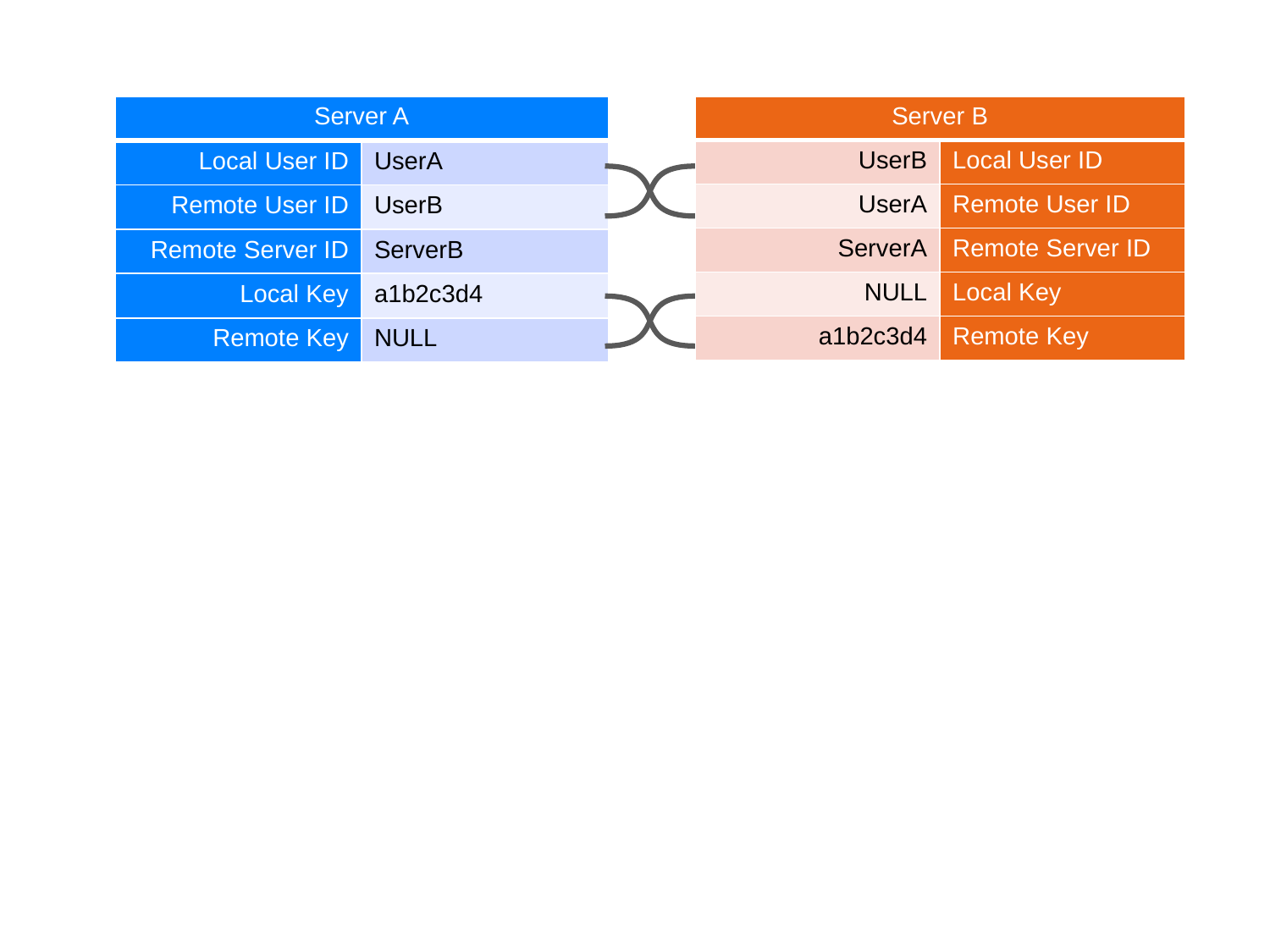

| Server A |  |
| --- | --- |
| Local User ID | UserA |
| Remote User ID | UserB |
| Remote Server ID | ServerB |
| Local Key | a1b2c3d4 |
| Remote Key | NULL |
| Server B |  |
| --- | --- |
| UserB | Local User ID |
| UserA | Remote User ID |
| ServerA | Remote Server ID |
| NULL | Local Key |
| a1b2c3d4 | Remote Key |